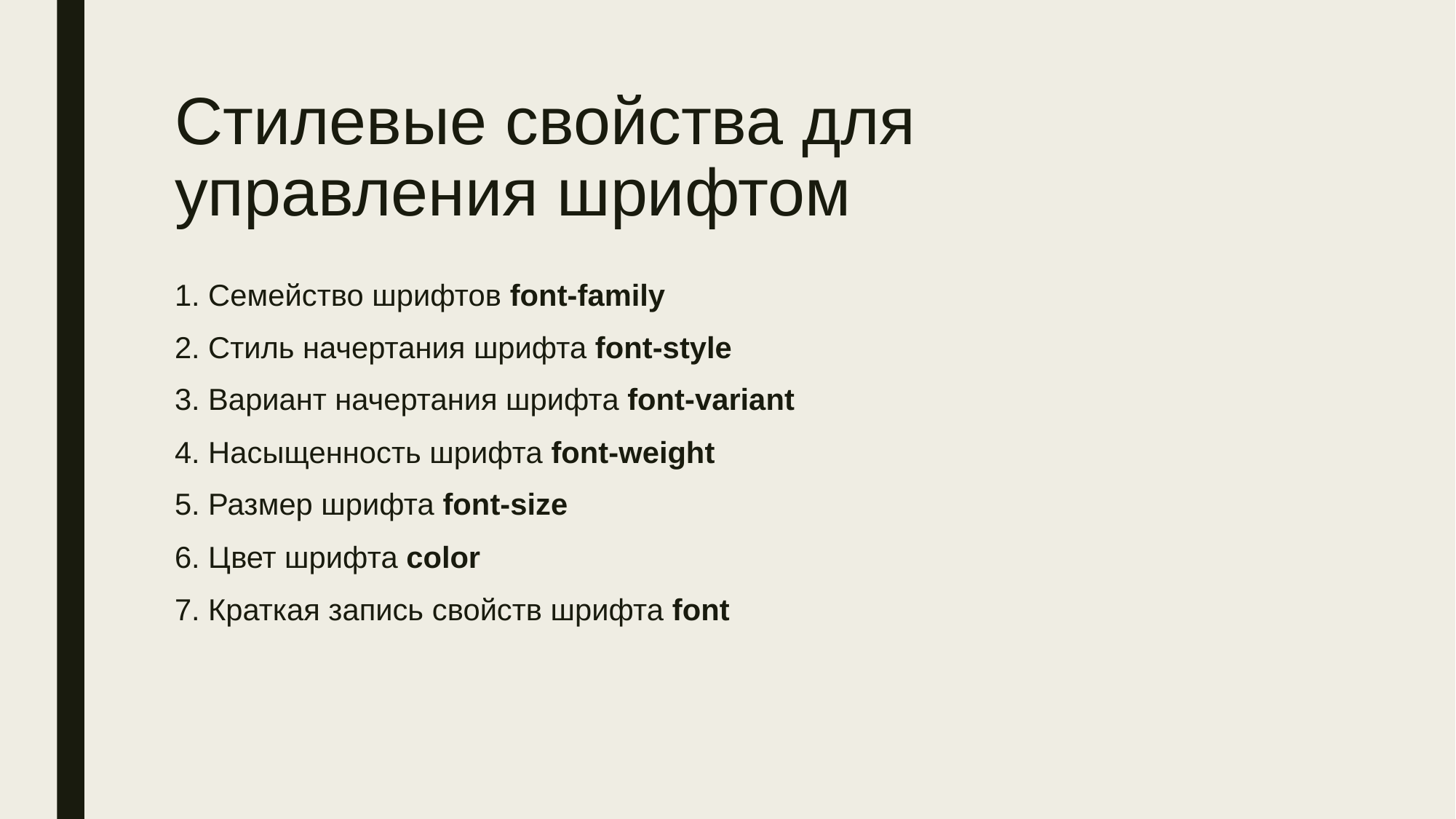

# Стилевые свойства для управления шрифтом
1. Семейство шрифтов font-family
2. Стиль начертания шрифта font-style
3. Вариант начертания шрифта font-variant
4. Насыщенность шрифта font-weight
5. Размер шрифта font-size
6. Цвет шрифта color
7. Краткая запись свойств шрифта font